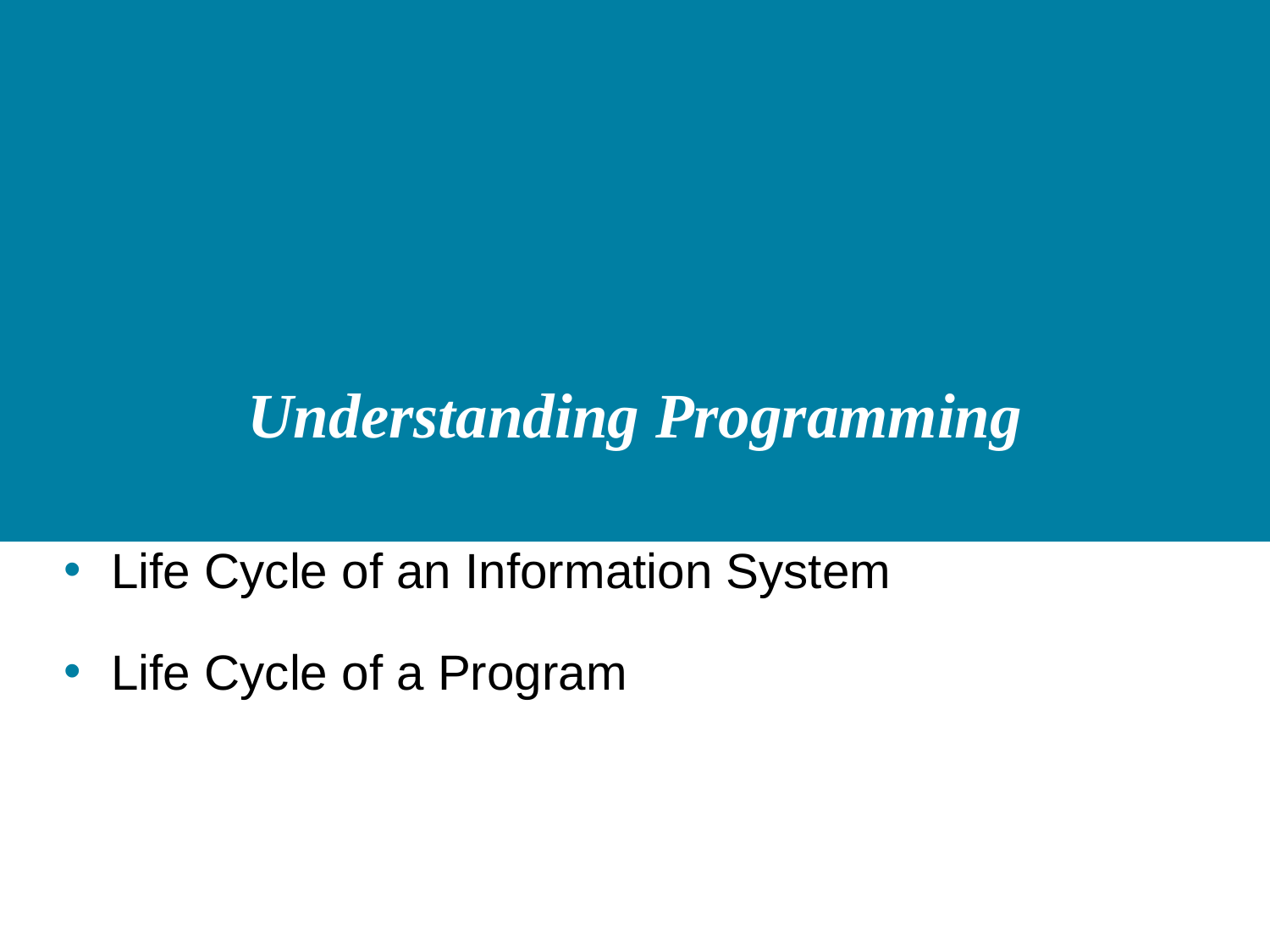

# Understanding Programming
Life Cycle of an Information System
Life Cycle of a Program